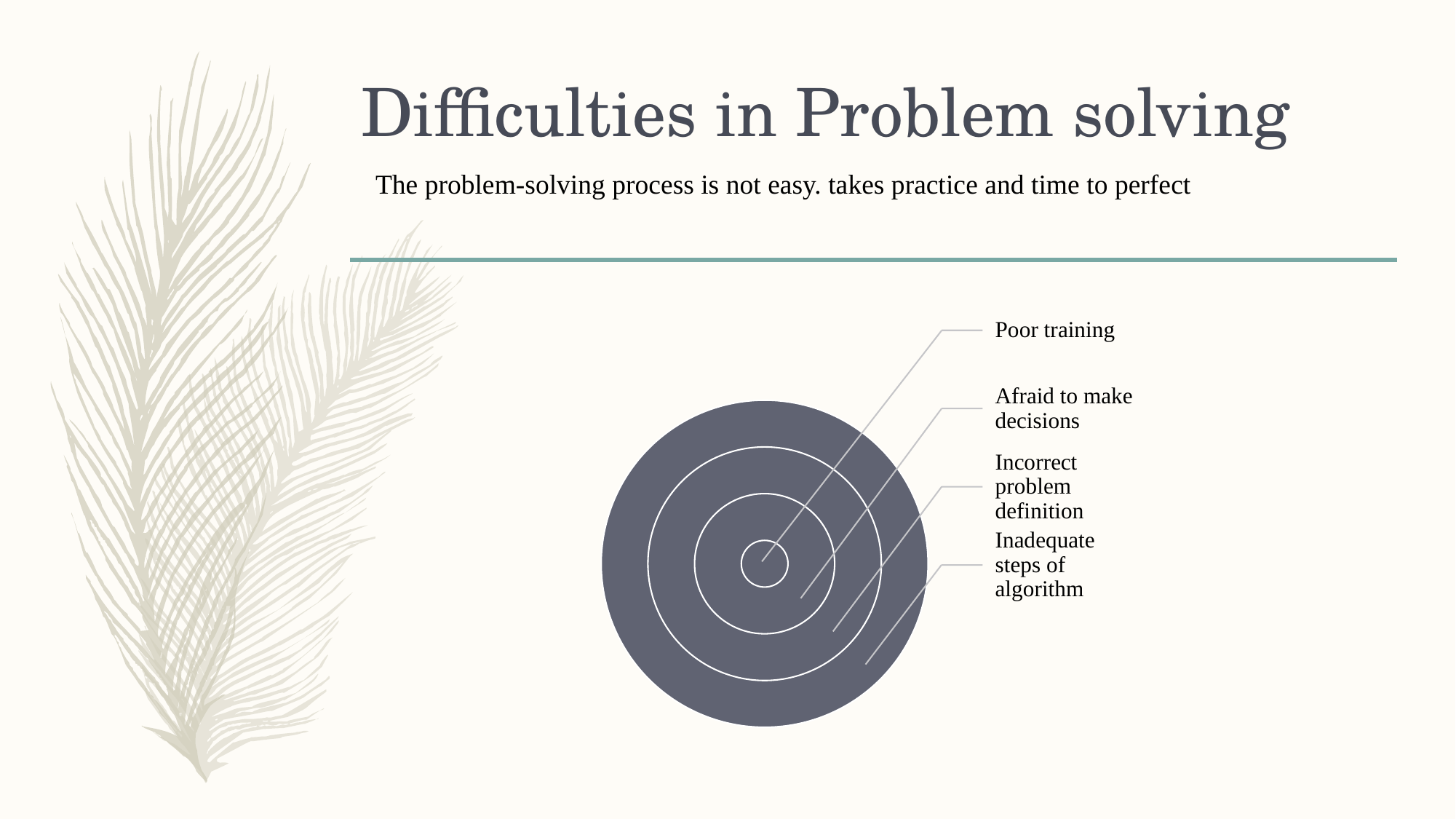

# Difficulties in Problem solving
The problem-solving process is not easy. takes practice and time to perfect
Poor training
Afraid to make decisions
Incorrect problem definition
Inadequate steps of algorithm